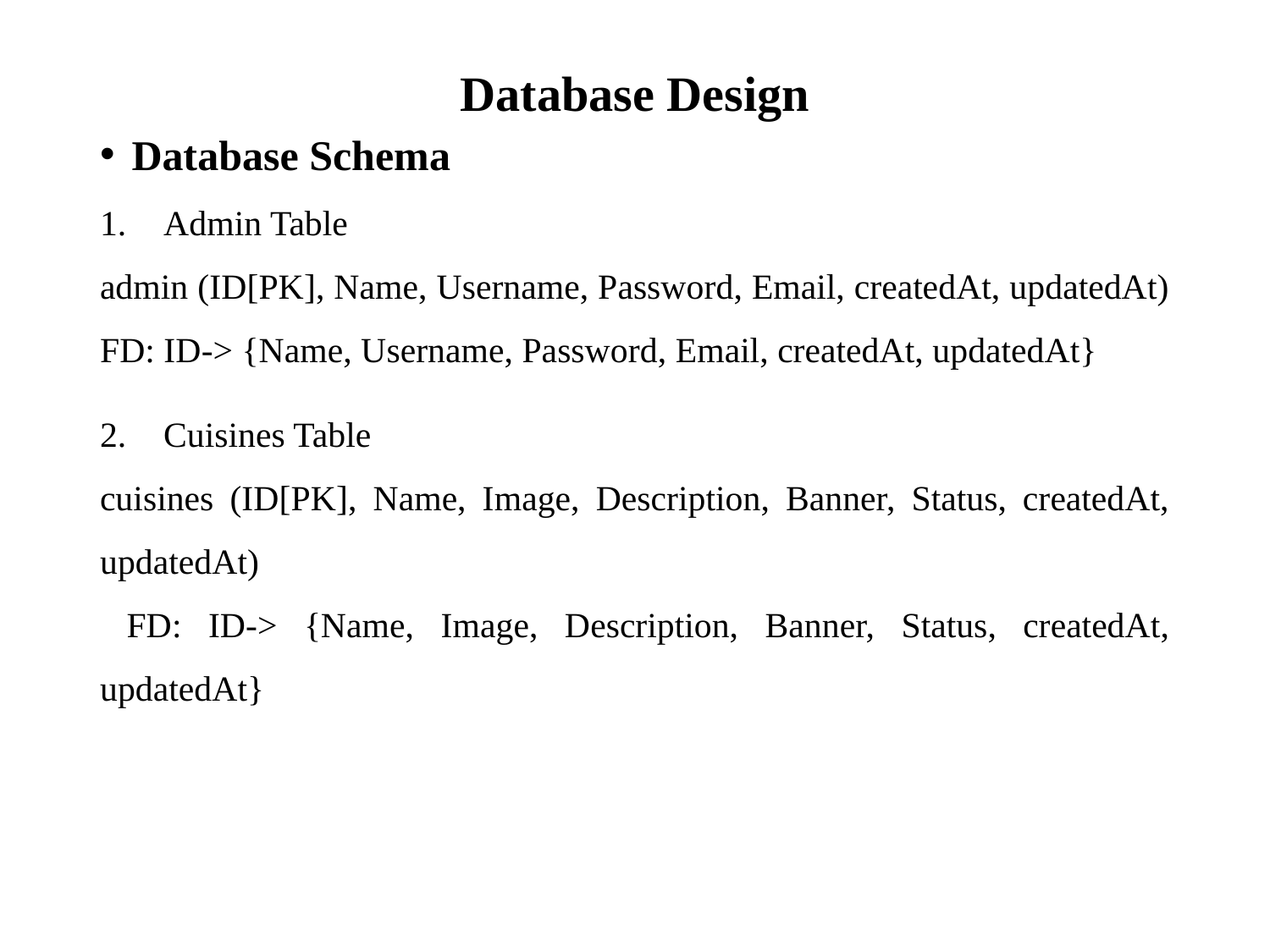

# Database Design
Database Schema
Admin Table
admin (ID[PK], Name, Username, Password, Email, createdAt, updatedAt)
FD: ID-> {Name, Username, Password, Email, createdAt, updatedAt}
Cuisines Table
cuisines (ID[PK], Name, Image, Description, Banner, Status, createdAt, updatedAt)
 FD: ID-> {Name, Image, Description, Banner, Status, createdAt, updatedAt}